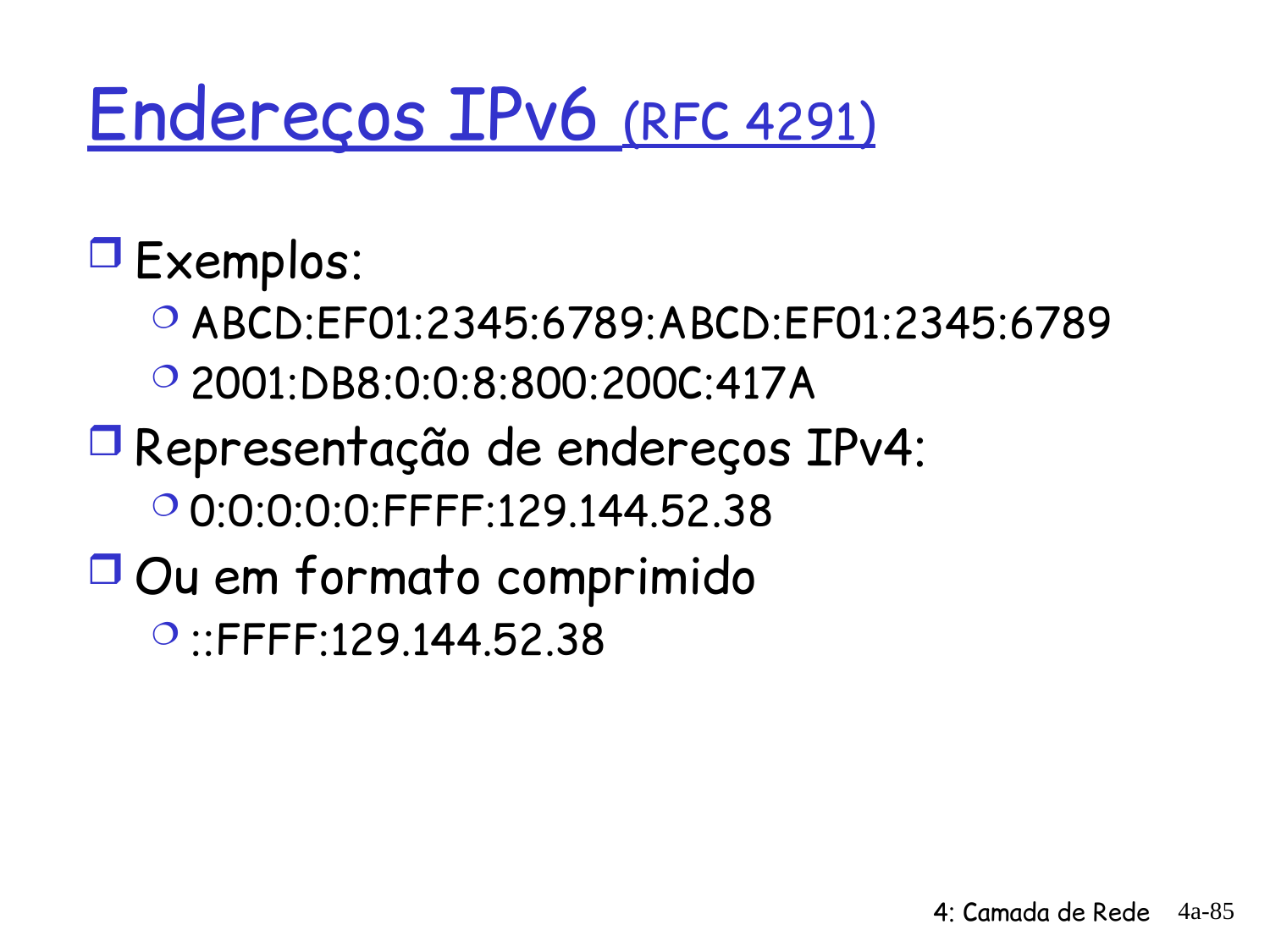

# Endereços IPv6 (RFC 4291)
Exemplos:
ABCD:EF01:2345:6789:ABCD:EF01:2345:6789
2001:DB8:0:0:8:800:200C:417A
Representação de endereços IPv4:
0:0:0:0:0:FFFF:129.144.52.38
Ou em formato comprimido
::FFFF:129.144.52.38
4a-85
4: Camada de Rede